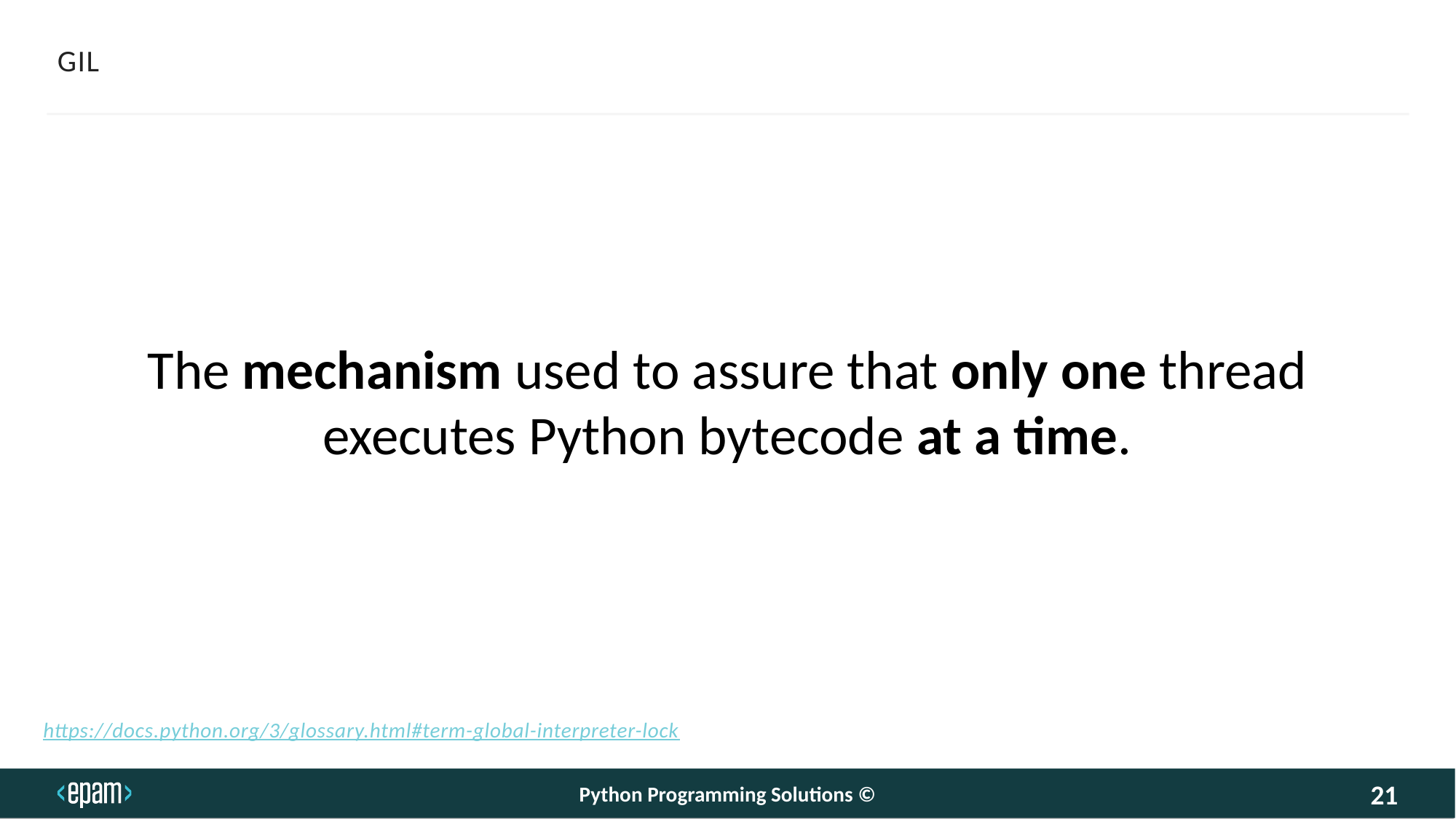

GIL
The mechanism used to assure that only one thread executes Python bytecode at a time.
https://docs.python.org/3/glossary.html#term-global-interpreter-lock
Python Programming Solutions ©
21